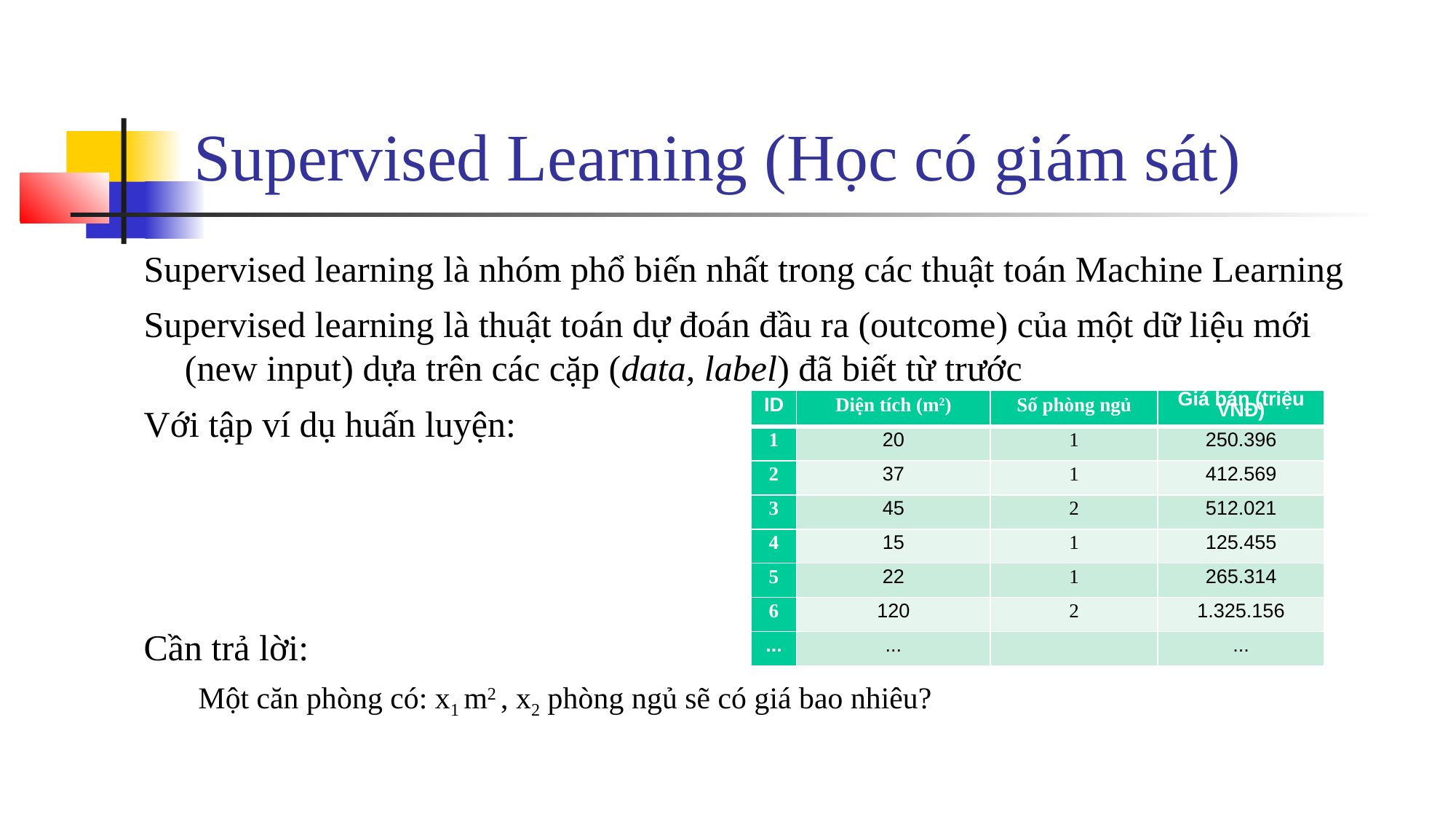

# Supervised Learning (Học có giám sát)
Supervised learning là nhóm phổ biến nhất trong các thuật toán Machine Learning
Supervised learning là thuật toán dự đoán đầu ra (outcome) của một dữ liệu mới (new input) dựa trên các cặp (data, label) đã biết từ trước
Với tập ví dụ huấn luyện:

Cần trả lời:
Một căn phòng có: x1 m2 , x2 phòng ngủ sẽ có giá bao nhiêu?

| ID | Diện tích (m2) | Số phòng ngủ | Giá bán (triệu VNĐ) |
| --- | --- | --- | --- |
| 1 | 20 | 1 | 250.396 |
| 2 | 37 | 1 | 412.569 |
| 3 | 45 | 2 | 512.021 |
| 4 | 15 | 1 | 125.455 |
| 5 | 22 | 1 | 265.314 |
| 6 | 120 | 2 | 1.325.156 |
| ... | ... |  | ... |